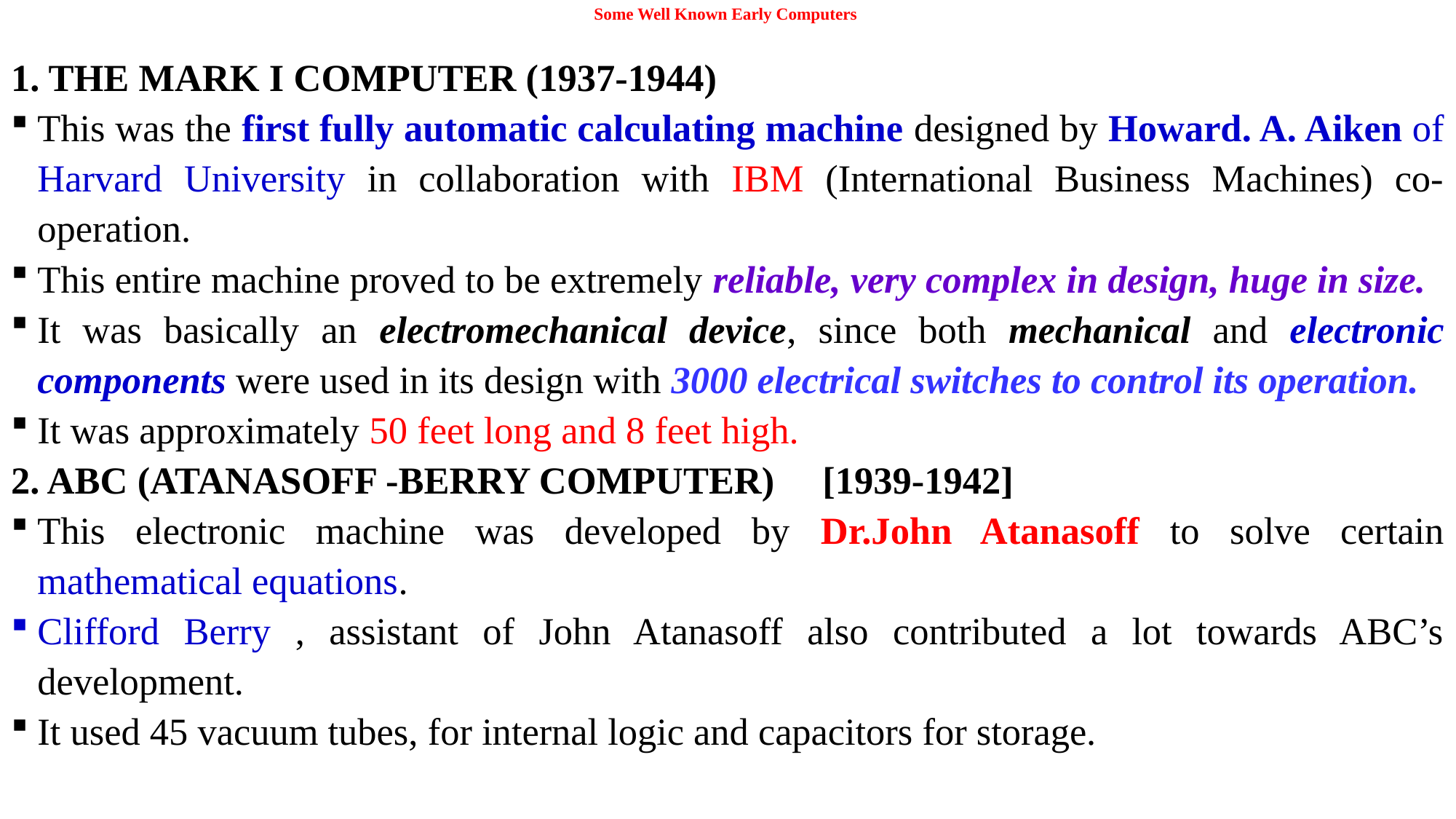

# Some Well Known Early Computers
1. THE MARK I COMPUTER (1937-1944)
This was the first fully automatic calculating machine designed by Howard. A. Aiken of Harvard University in collaboration with IBM (International Business Machines) co-operation.
This entire machine proved to be extremely reliable, very complex in design, huge in size.
It was basically an electromechanical device, since both mechanical and electronic components were used in its design with 3000 electrical switches to control its operation.
It was approximately 50 feet long and 8 feet high.
2. ABC (ATANASOFF -BERRY COMPUTER)     [1939-1942]
This electronic machine was developed by Dr.John Atanasoff to solve certain mathematical equations.
Clifford Berry , assistant of John Atanasoff also contributed a lot towards ABC’s development.
It used 45 vacuum tubes, for internal logic and capacitors for storage.